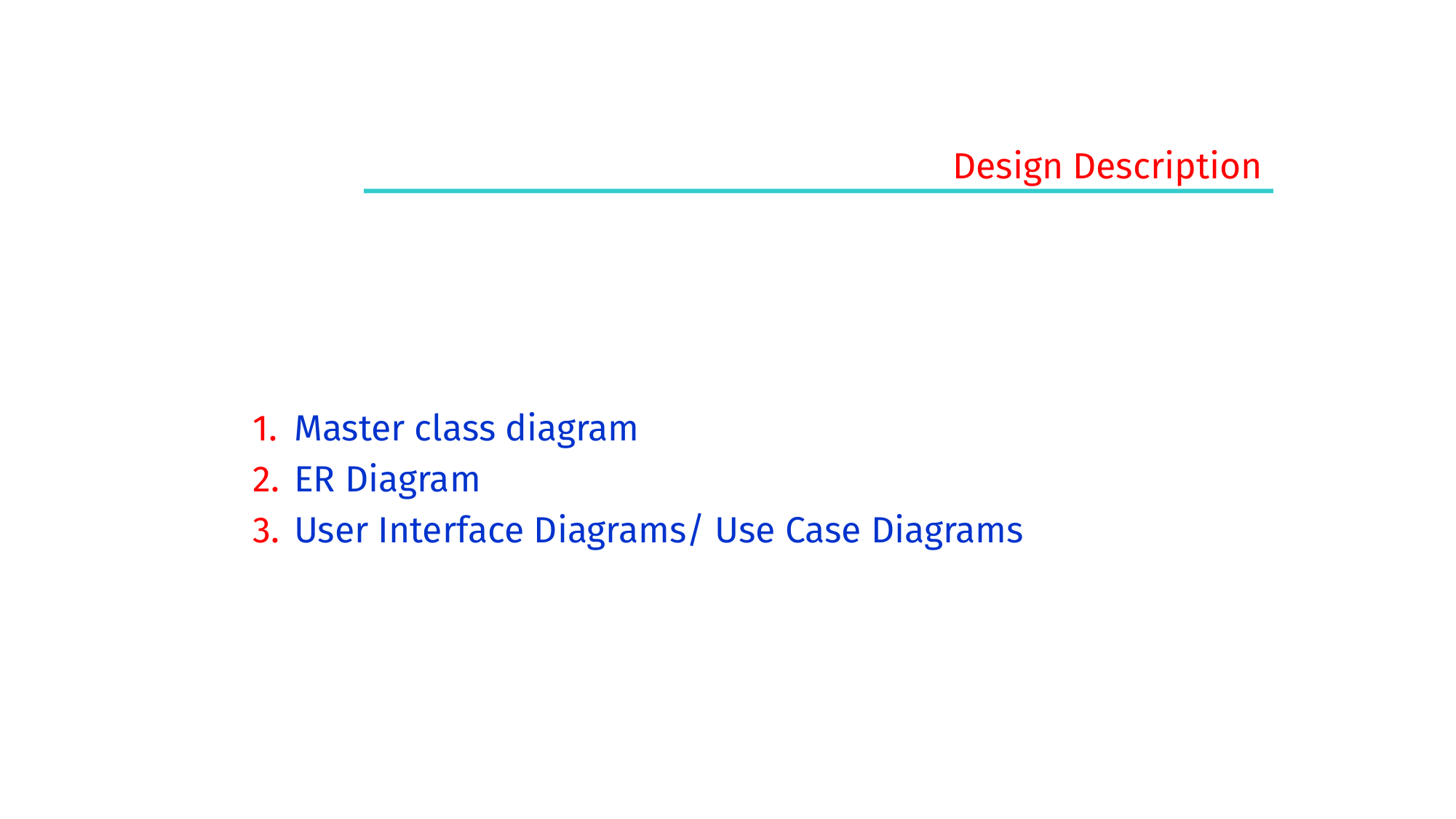

Design Description

Master class diagram
ER Diagram
User Interface Diagrams/ Use Case Diagrams